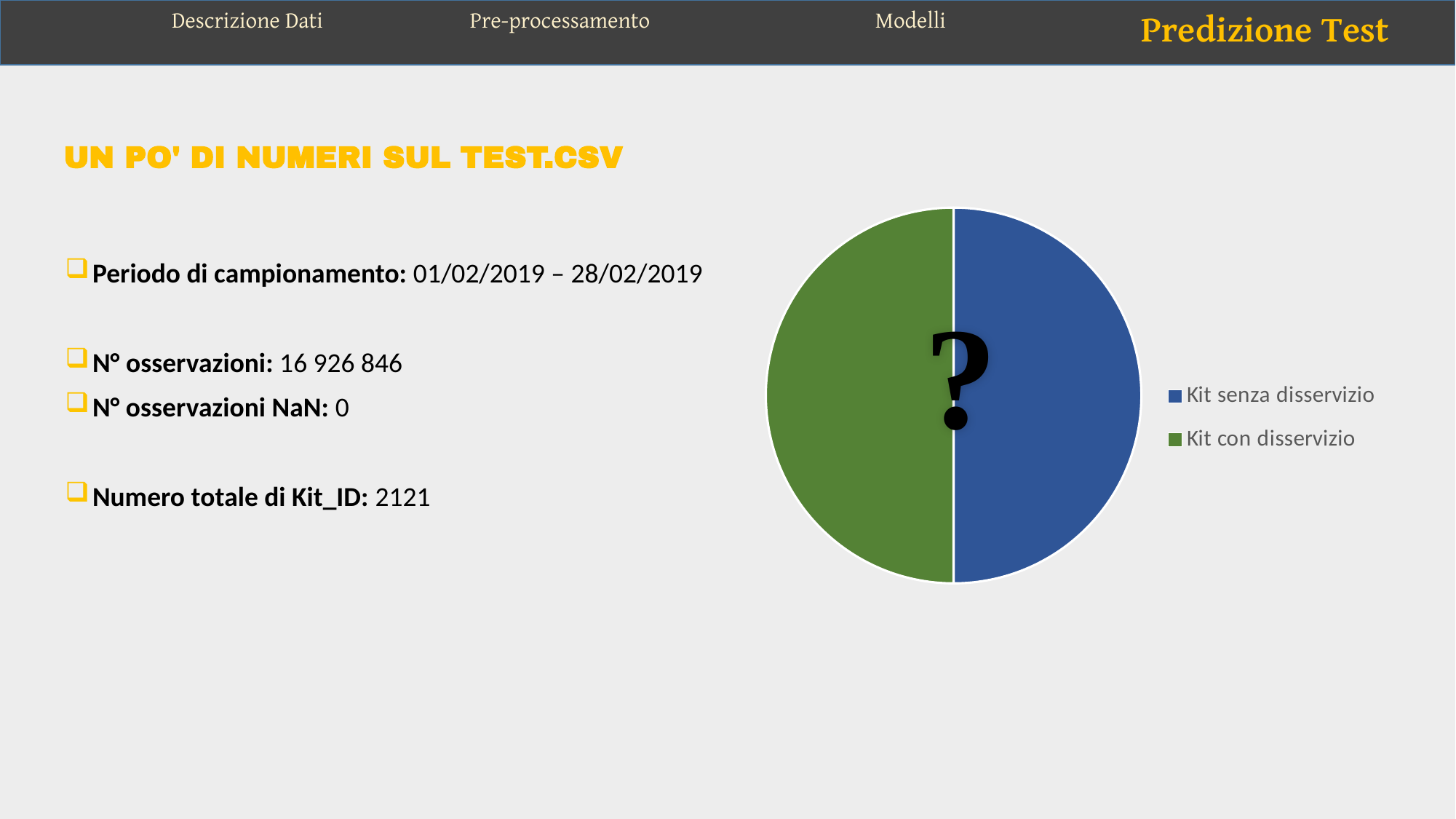

Modelli
Descrizione Dati
Pre-processamento
Predizione Test
Un po' di numeri SUL Test.csv

### Chart

| Category |  |
|---|---|
| Kit senza disservizio | 0.5 |
| Kit con disservizio | 0.5 |
Periodo di campionamento: 01/02/2019 – 28/02/2019

N° osservazioni: 16 926 846
N° osservazioni NaN: 0

Numero totale di Kit_ID: 2121